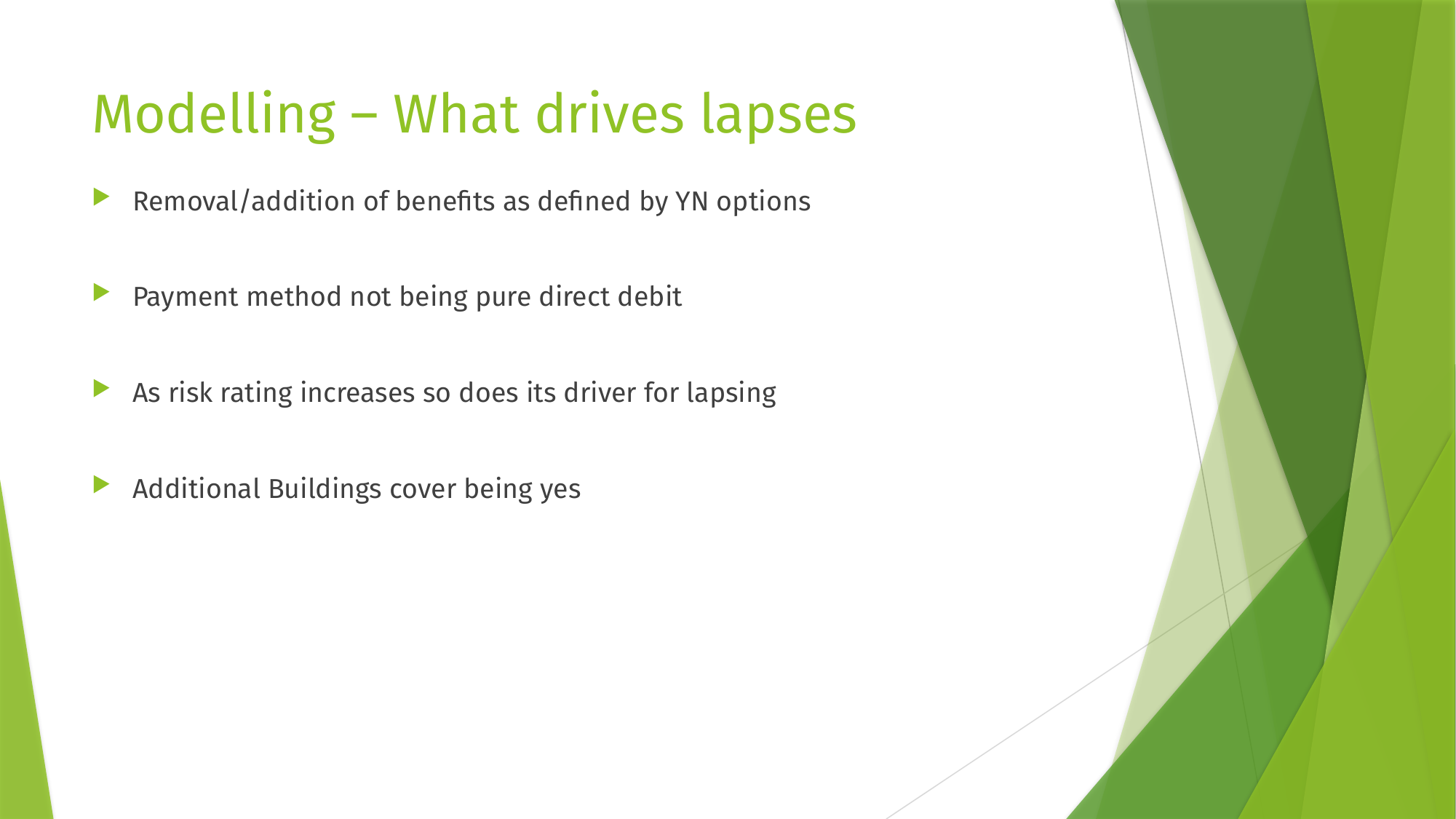

# Modelling – What drives lapses
Removal/addition of benefits as defined by YN options

Payment method not being pure direct debit

As risk rating increases so does its driver for lapsing

Additional Buildings cover being yes